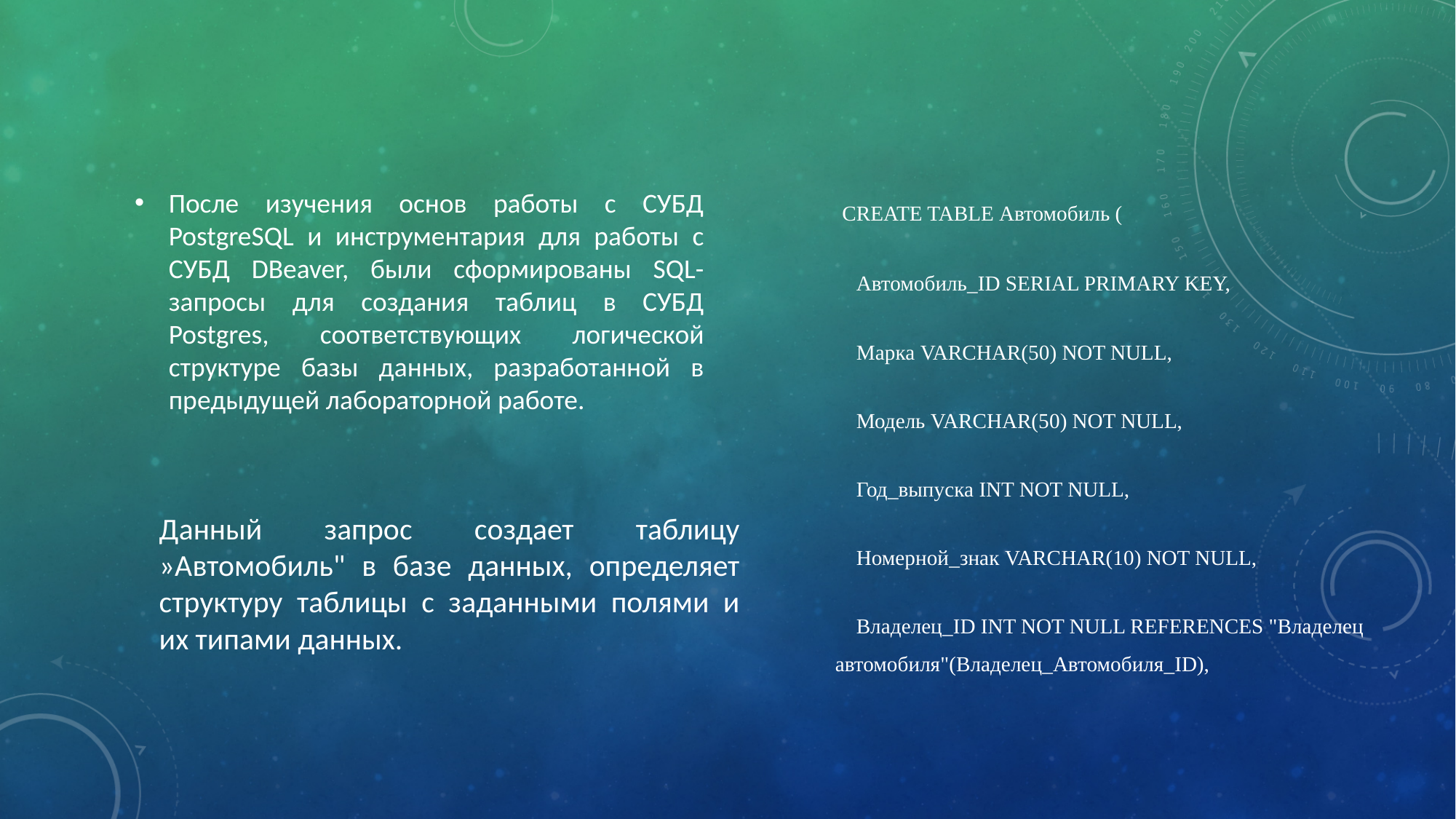

После изучения основ работы с СУБД PostgreSQL и инструментария для работы с СУБД DBeaver, были сформированы SQL-запросы для создания таблиц в СУБД Postgres, соответствующих логической структуре базы данных, разработанной в предыдущей лабораторной работе.
 CREATE TABLE Автомобиль (
    Автомобиль_ID SERIAL PRIMARY KEY,
    Марка VARCHAR(50) NOT NULL,
    Модель VARCHAR(50) NOT NULL,
    Год_выпуска INT NOT NULL,
    Номерной_знак VARCHAR(10) NOT NULL,
    Владелец_ID INT NOT NULL REFERENCES "Владелец автомобиля"(Владелец_Автомобиля_ID),
Данный запрос создает таблицу »Автомобиль" в базе данных, определяет структуру таблицы с заданными полями и их типами данных.